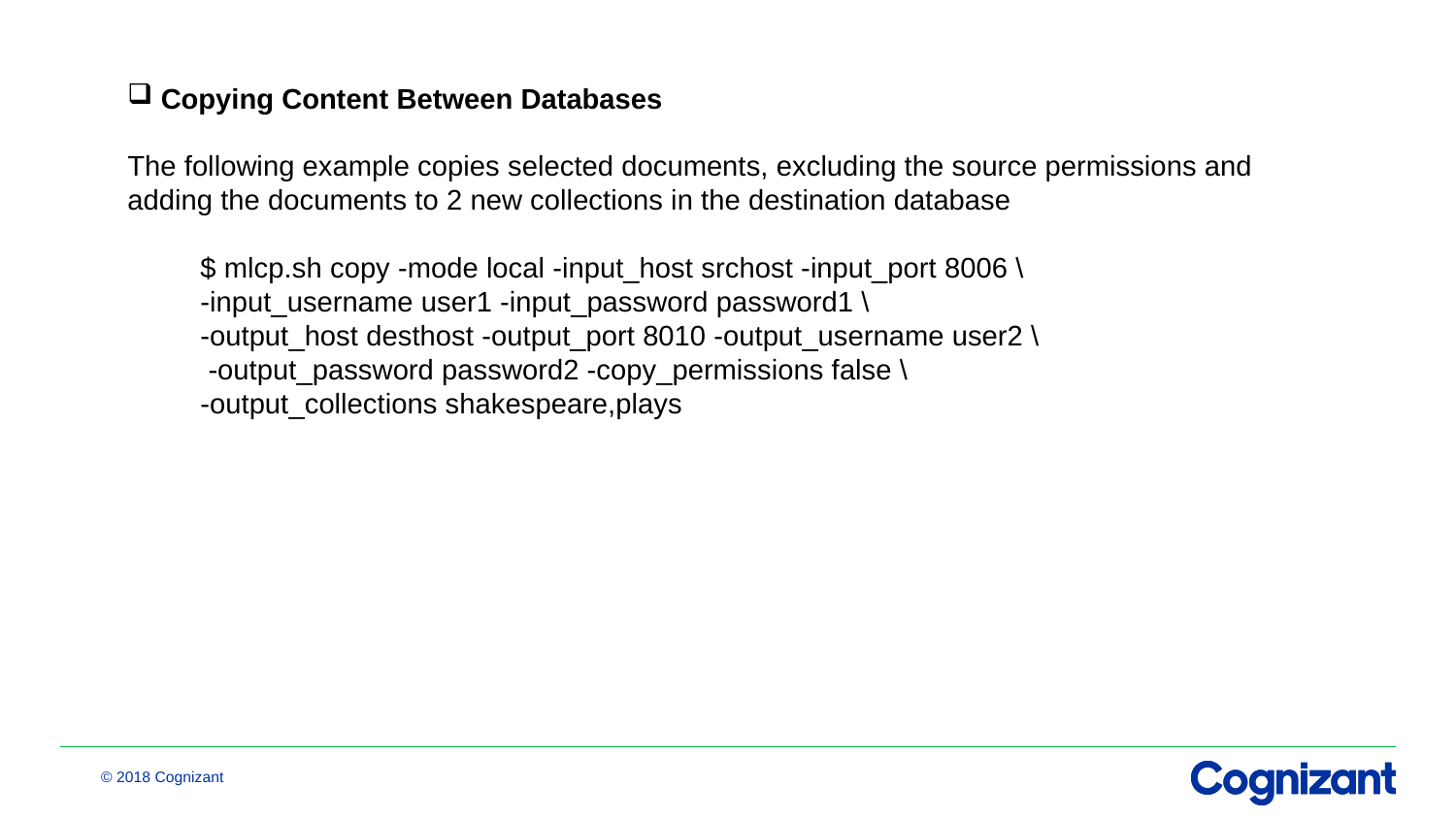

Copying Content Between Databases

The following example copies selected documents, excluding the source permissions and adding the documents to 2 new collections in the destination database

$ mlcp.sh copy -mode local -input_host srchost -input_port 8006 \
-input_username user1 -input_password password1 \
-output_host desthost -output_port 8010 -output_username user2 \
 -output_password password2 -copy_permissions false \
-output_collections shakespeare,plays

40